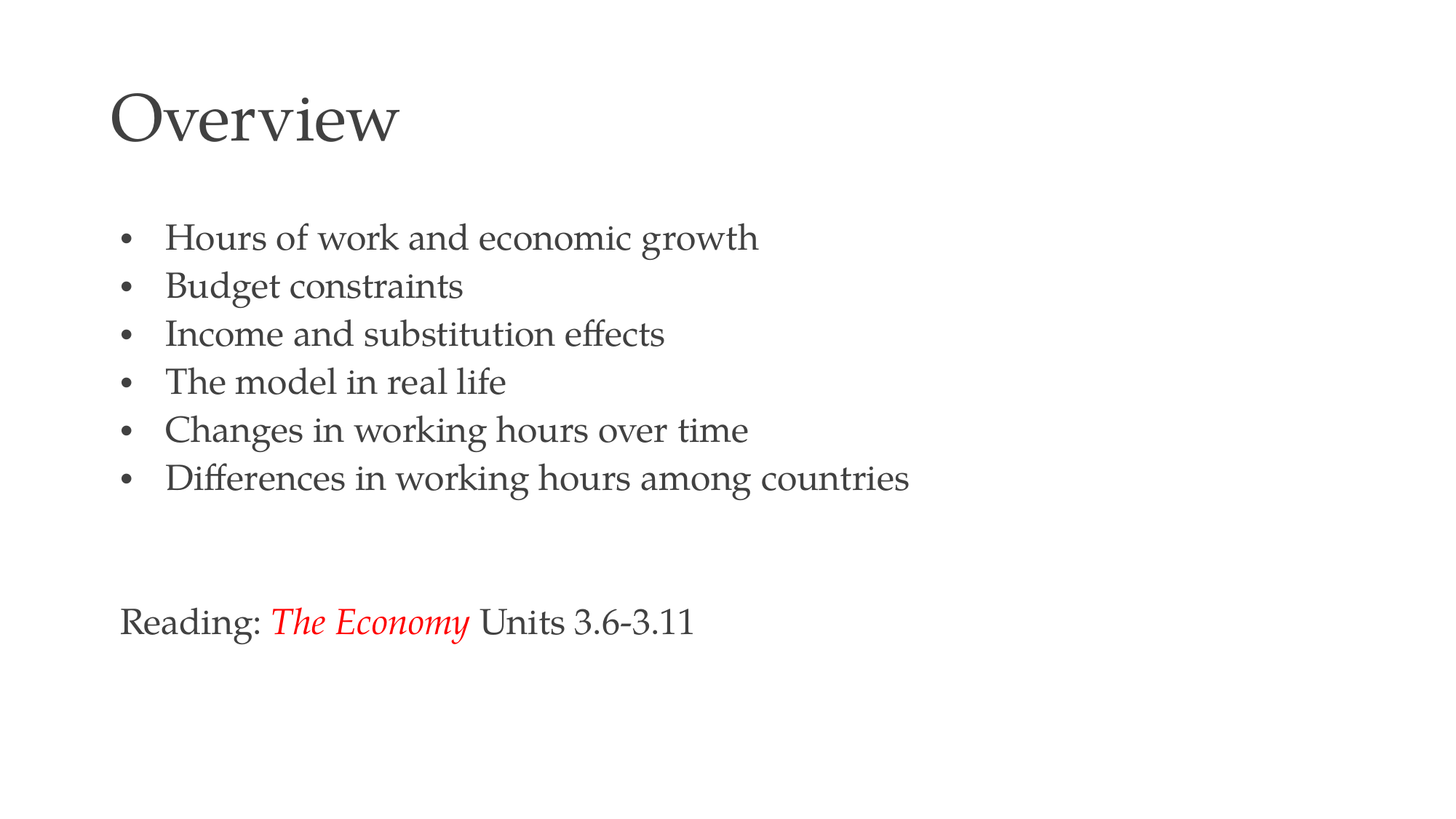

# Overview
Hours of work and economic growth
Budget constraints
Income and substitution effects
The model in real life
Changes in working hours over time
Differences in working hours among countries

 Reading: The Economy Units 3.6-3.11